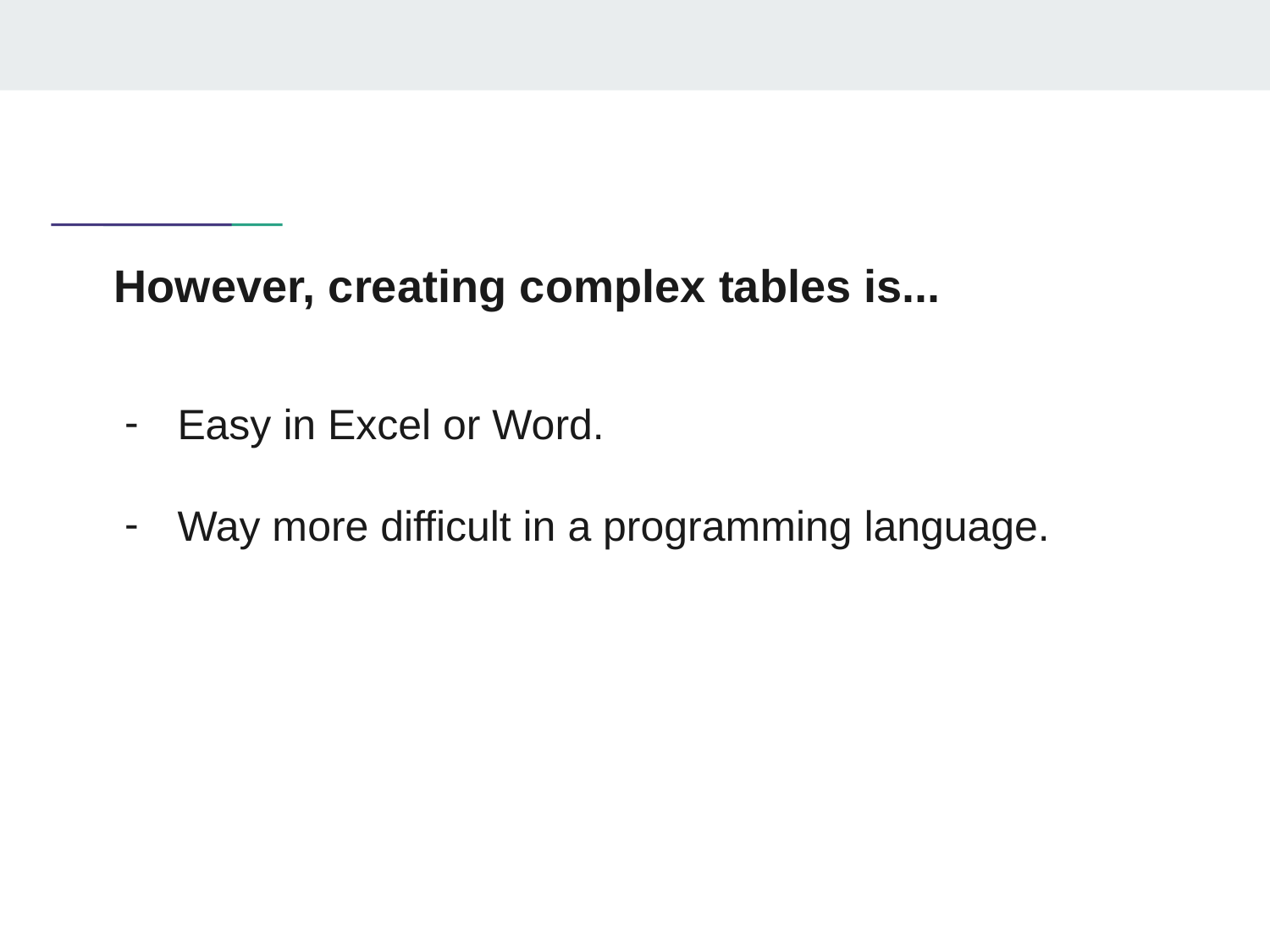

# However, creating complex tables is...
Easy in Excel or Word.

Way more difficult in a programming language.